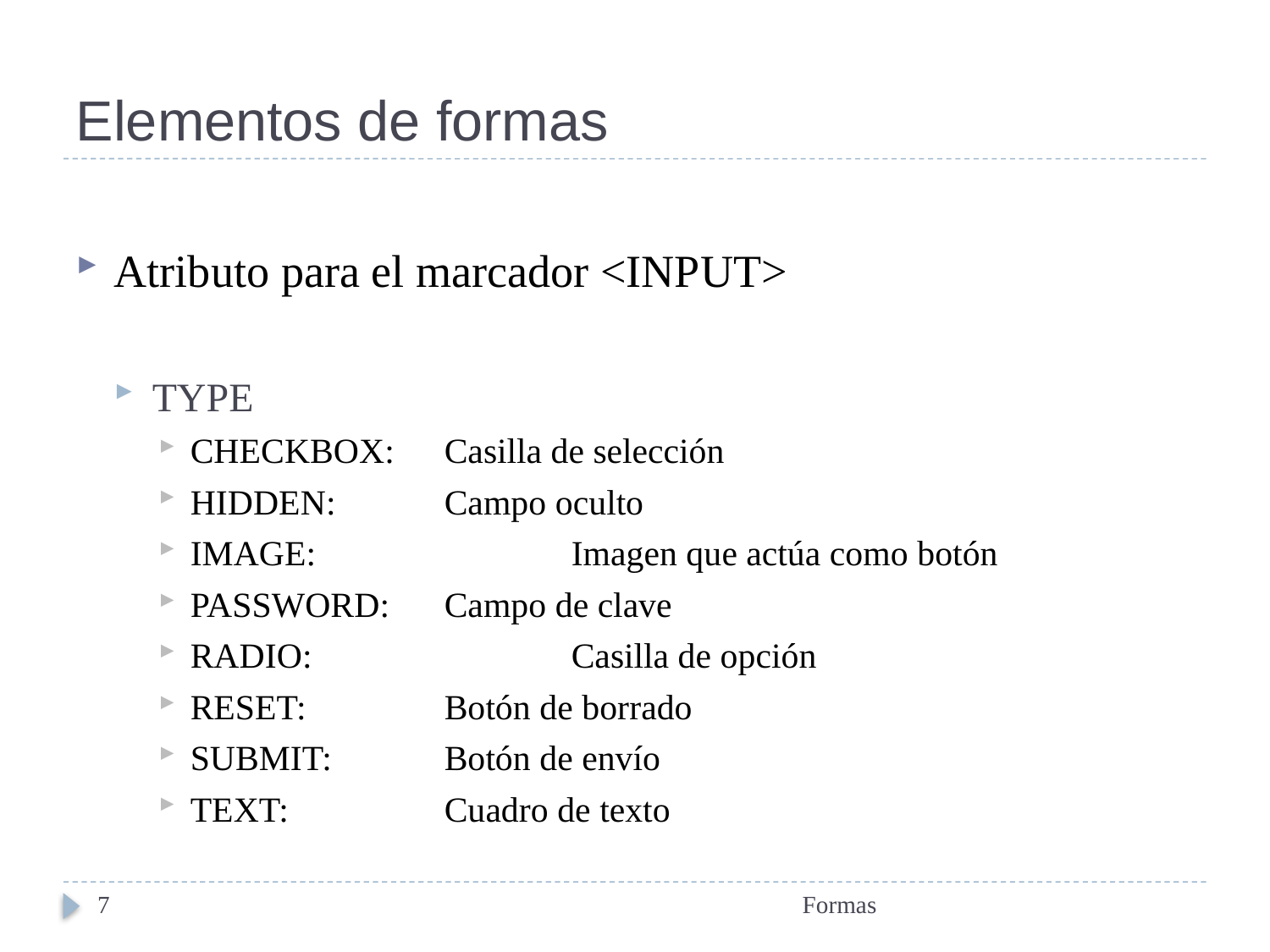

# Elementos de formas

Atributo para el marcador <INPUT>

TYPE
CHECKBOX: 	Casilla de selección
HIDDEN: 	Campo oculto
IMAGE: 		Imagen que actúa como botón
PASSWORD: 	Campo de clave
RADIO: 		Casilla de opción
RESET: 		Botón de borrado
SUBMIT: 	Botón de envío
TEXT: 		Cuadro de texto

7
Formas